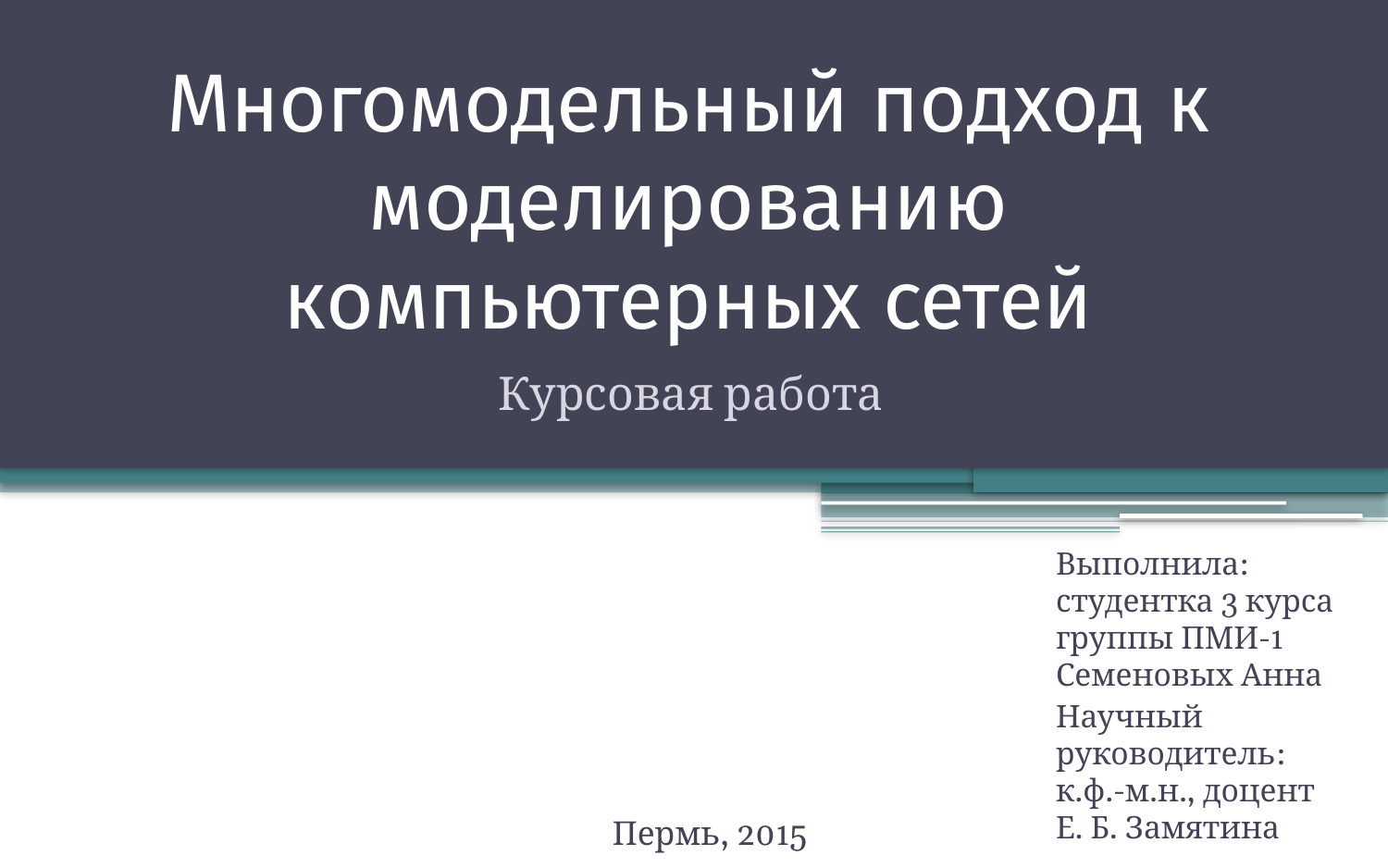

# Многомодельный подход к моделированию компьютерных сетей
Курсовая работа
Выполнила: студентка 3 курса группы ПМИ-1 Семеновых Анна
Научный руководитель:
к.ф.-м.н., доцент
Е. Б. Замятина
Пермь, 2015